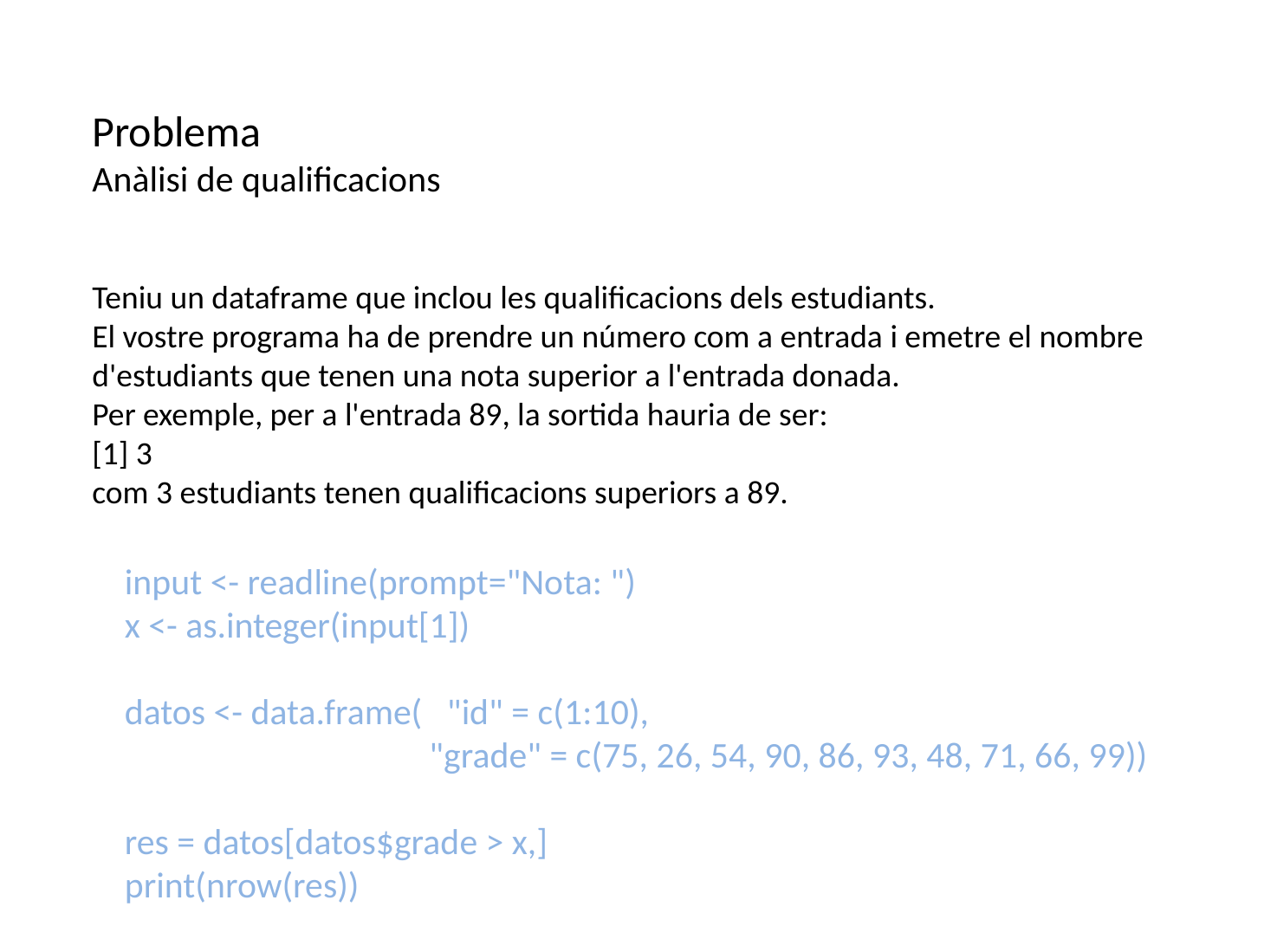

Problema
Anàlisi de qualificacions

Teniu un dataframe que inclou les qualificacions dels estudiants.
El vostre programa ha de prendre un número com a entrada i emetre el nombre d'estudiants que tenen una nota superior a l'entrada donada.
Per exemple, per a l'entrada 89, la sortida hauria de ser:
[1] 3
com 3 estudiants tenen qualificacions superiors a 89.
input <- readline(prompt="Nota: ")
x <- as.integer(input[1])

datos <- data.frame(   "id" = c(1:10),
                                     "grade" = c(75, 26, 54, 90, 86, 93, 48, 71, 66, 99))

res = datos[datos$grade > x,]
print(nrow(res))